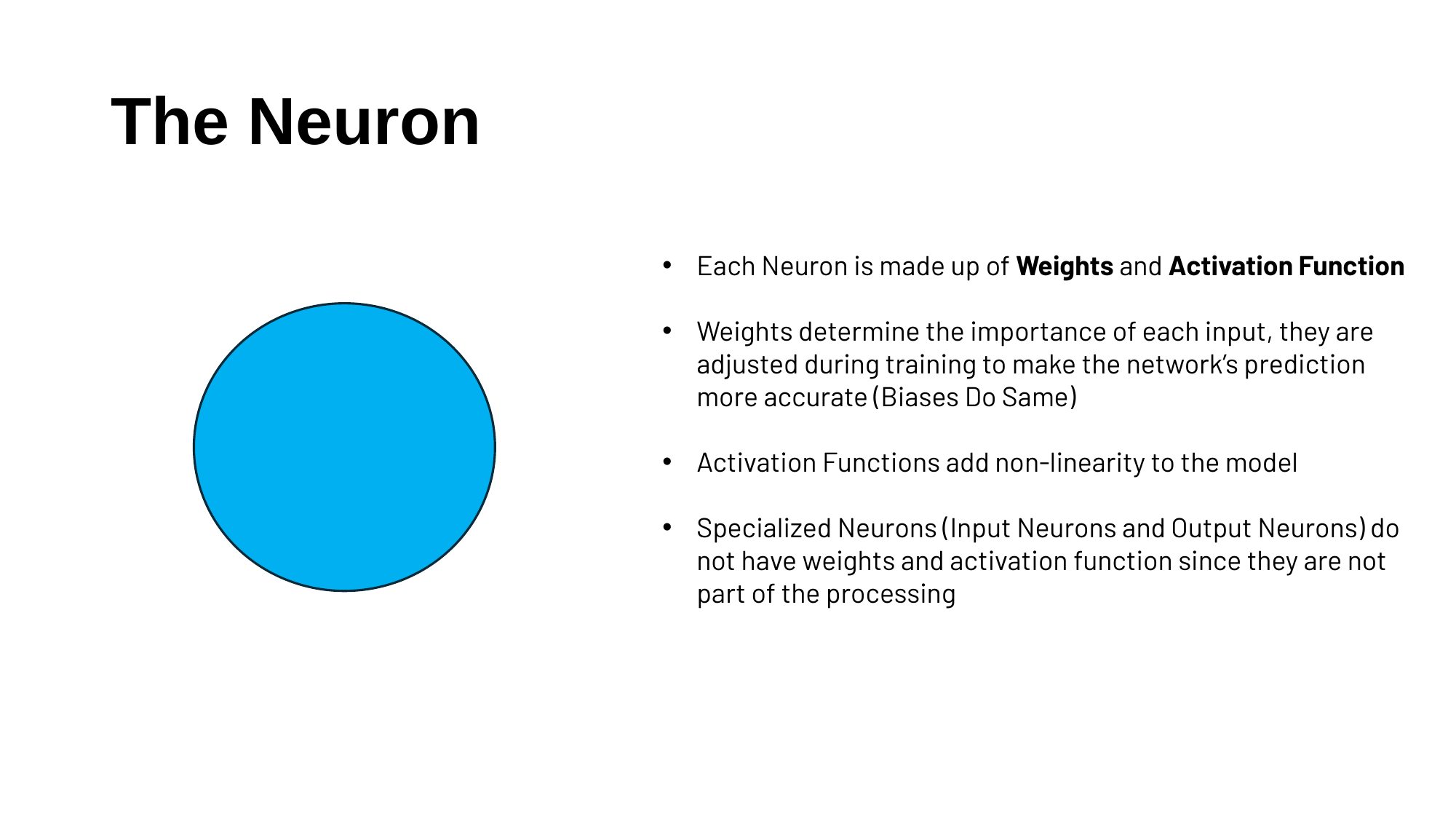

# The Neuron
Each Neuron is made up of Weights and Activation Function

Weights determine the importance of each input, they are adjusted during training to make the network’s prediction more accurate (Biases Do Same)

Activation Functions add non-linearity to the model

Specialized Neurons (Input Neurons and Output Neurons) do not have weights and activation function since they are not part of the processing